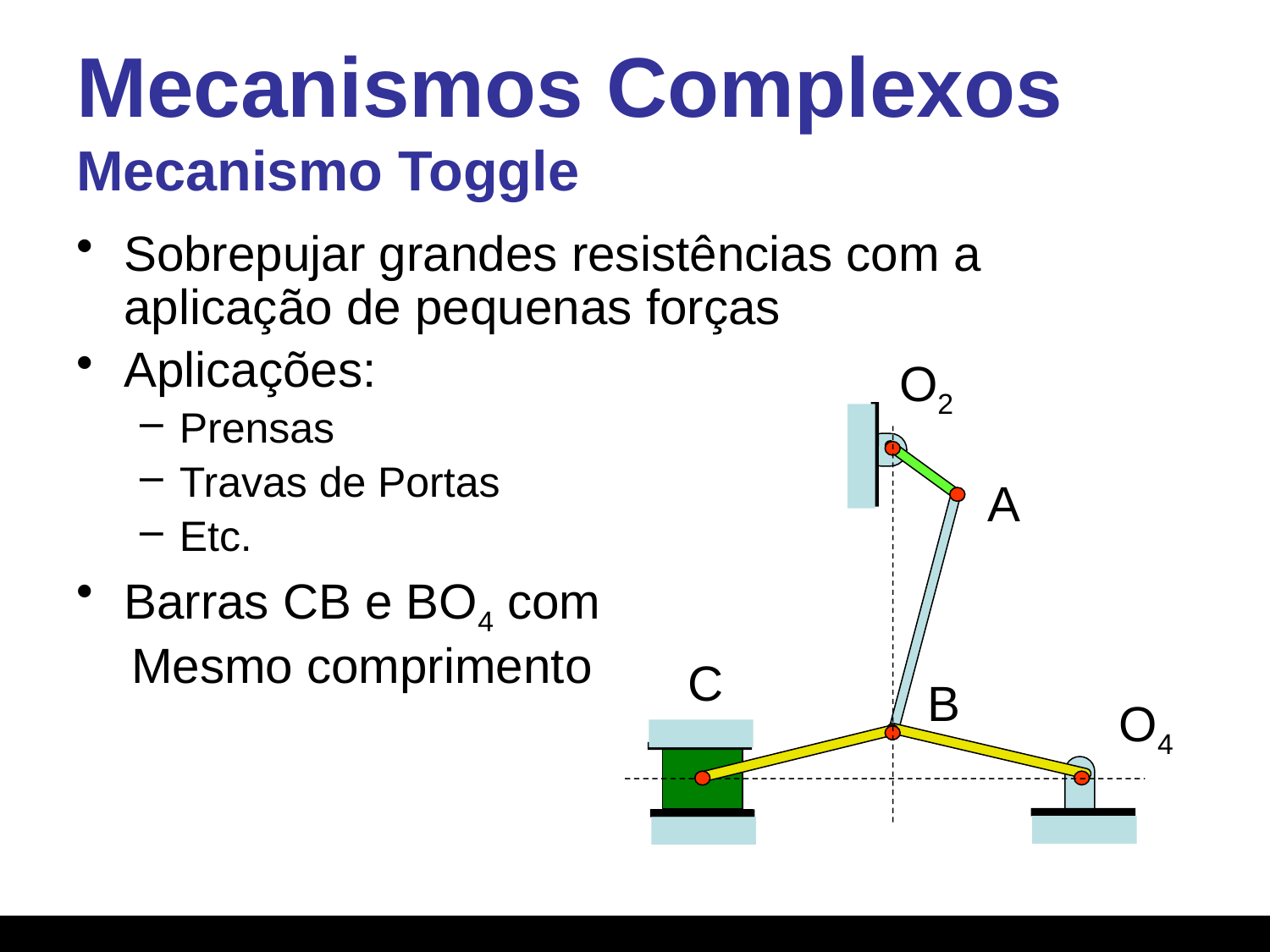

# Mecanismos Complexos Mecanismo Toggle
Sobrepujar grandes resistências com a aplicação de pequenas forças
Aplicações:
Prensas
Travas de Portas
Etc.
Barras CB e BO4 com
    Mesmo comprimento

O2

A

C

B
O4